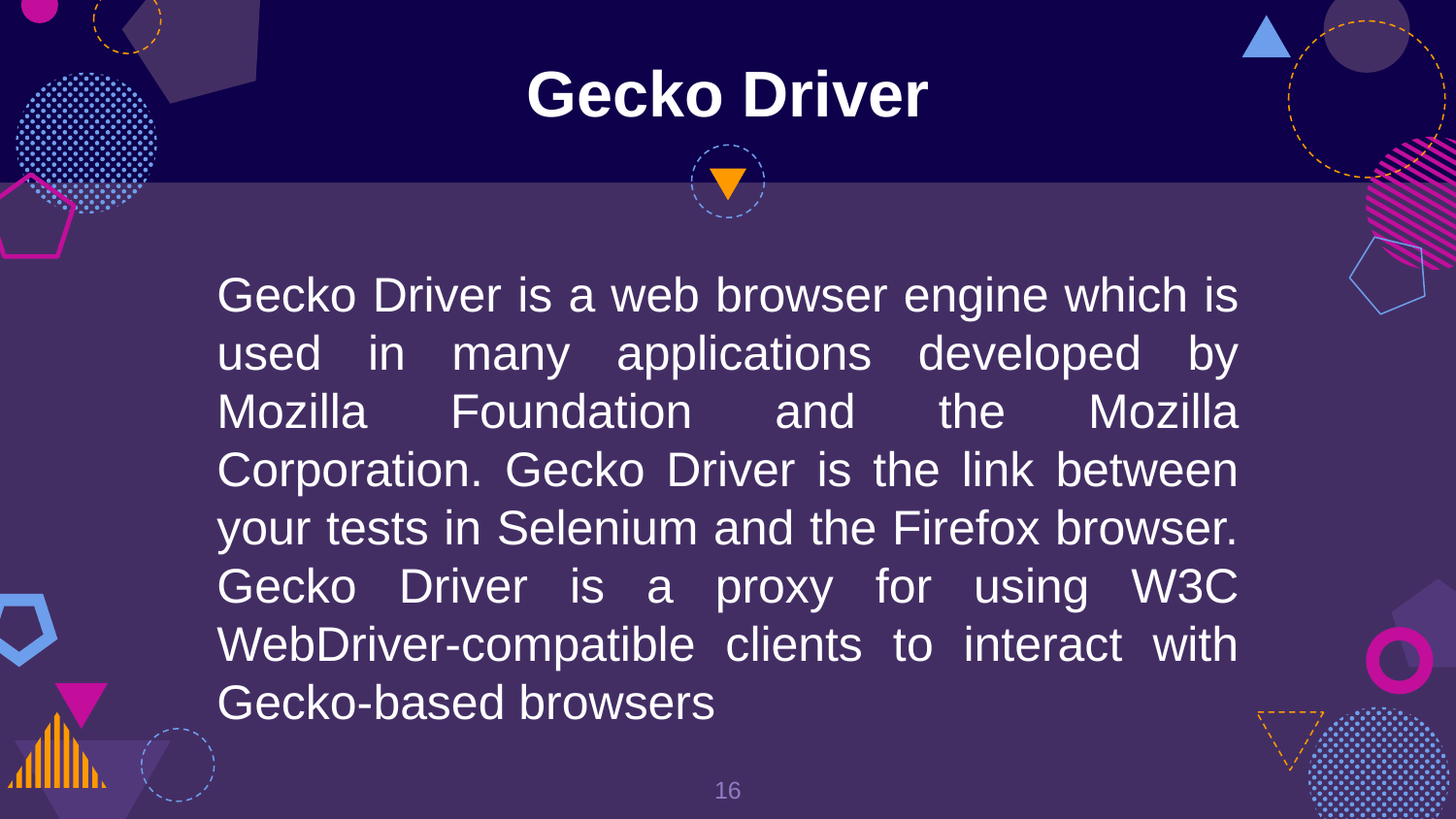

# Gecko Driver
Gecko Driver is a web browser engine which is used in many applications developed by Mozilla Foundation and the Mozilla Corporation. Gecko Driver is the link between your tests in Selenium and the Firefox browser. Gecko Driver is a proxy for using W3C WebDriver-compatible clients to interact with Gecko-based browsers
16